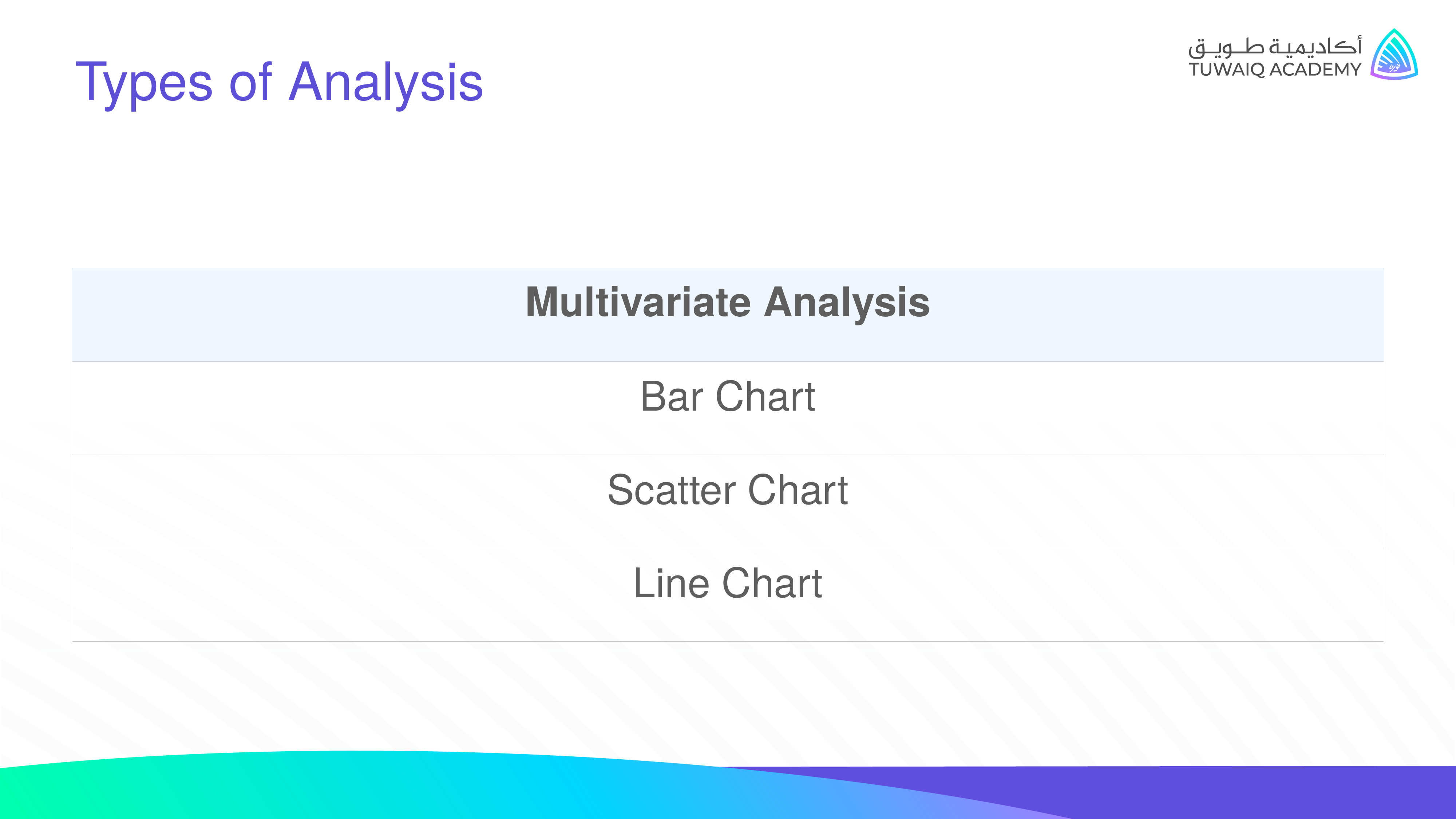

Types of Analysis

| Multivariate Analysis |
| --- |
| Bar Chart |
| Scatter Chart |
| Line Chart |